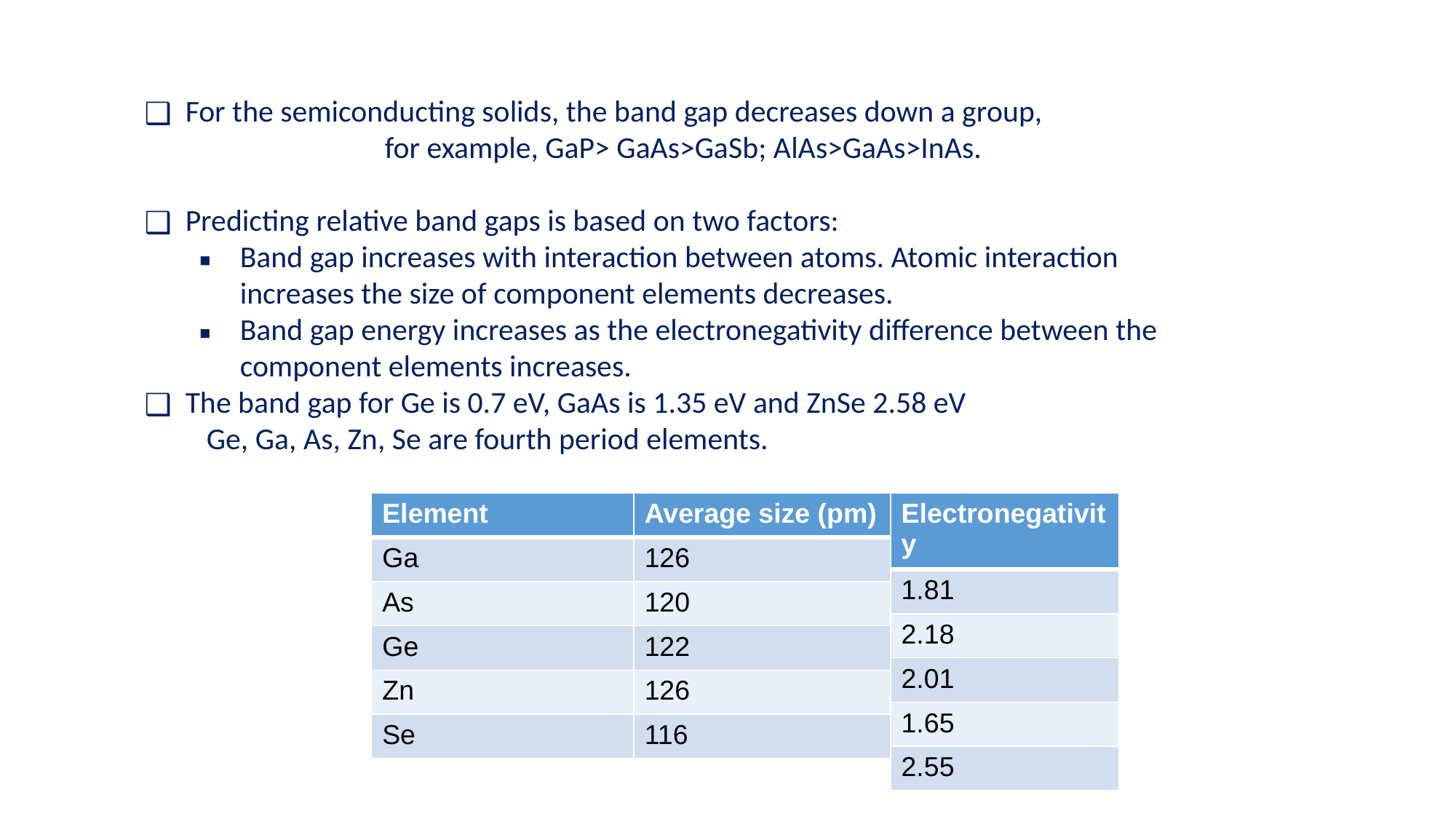

For the semiconducting solids, the band gap decreases down a group,
	                   for example, GaP> GaAs>GaSb; AlAs>GaAs>InAs.

Predicting relative band gaps is based on two factors:
Band gap increases with interaction between atoms. Atomic interaction increases the size of component elements decreases.
Band gap energy increases as the electronegativity difference between the component elements increases.
The band gap for Ge is 0.7 eV, GaAs is 1.35 eV and ZnSe 2.58 eV
         Ge, Ga, As, Zn, Se are fourth period elements.
| Electronegativity |
| --- |
| 1.81 |
| 2.18 |
| 2.01 |
| 1.65 |
| 2.55 |
| Element | Average size (pm) |
| --- | --- |
| Ga | 126 |
| As | 120 |
| Ge | 122 |
| Zn | 126 |
| Se | 116 |